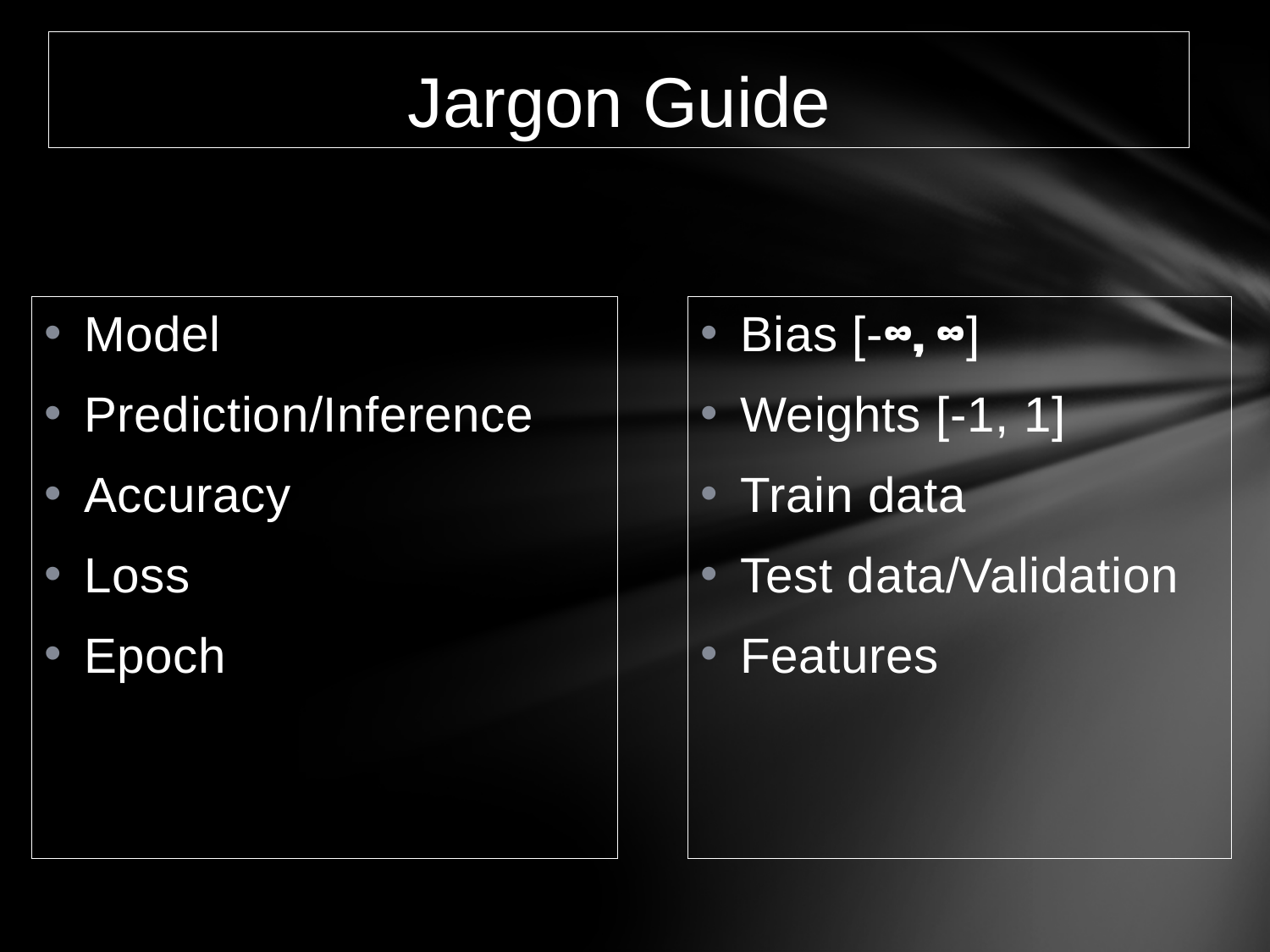

# Jargon Guide
Model
Prediction/Inference
Accuracy
Loss
Epoch
Bias [-∞, ∞]
Weights [-1, 1]
Train data
Test data/Validation
Features